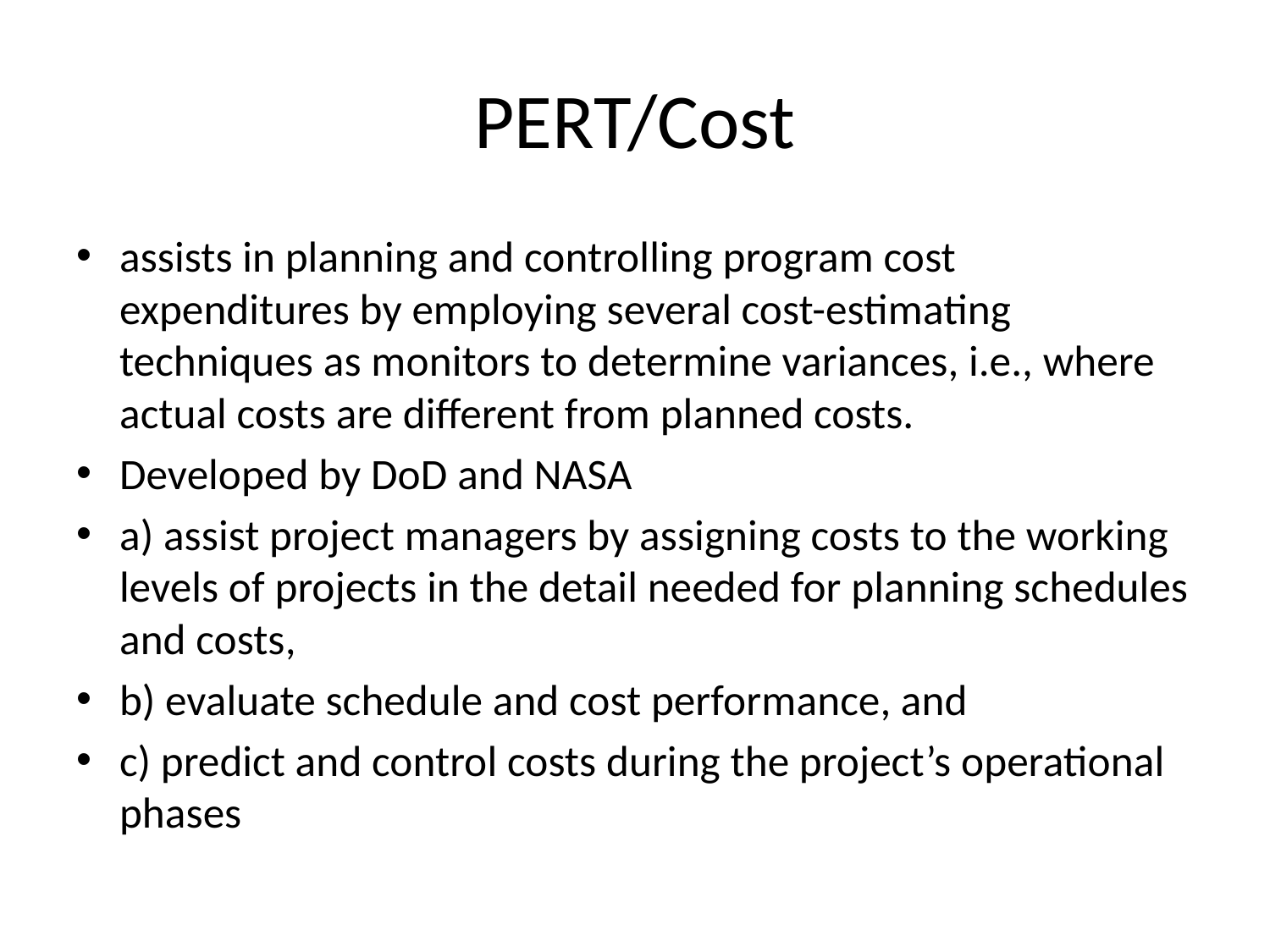

# PERT/Cost
assists in planning and controlling program cost expenditures by employing several cost-estimating techniques as monitors to determine variances, i.e., where actual costs are different from planned costs.
Developed by DoD and NASA
a) assist project managers by assigning costs to the working levels of projects in the detail needed for planning schedules and costs,
b) evaluate schedule and cost performance, and
c) predict and control costs during the project’s operational phases